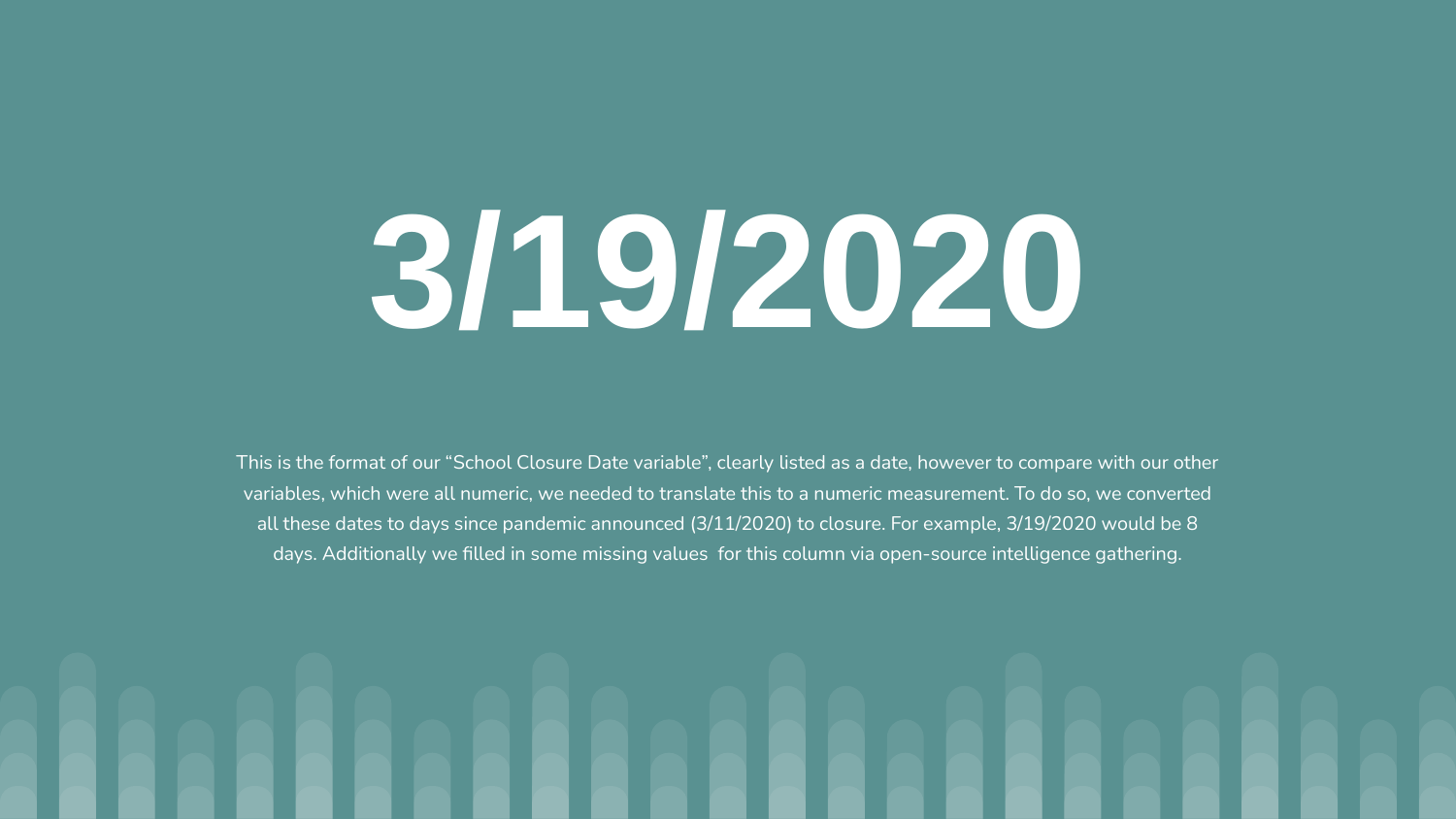

# 3/19/2020
This is the format of our “School Closure Date variable”, clearly listed as a date, however to compare with our other variables, which were all numeric, we needed to translate this to a numeric measurement. To do so, we converted all these dates to days since pandemic announced (3/11/2020) to closure. For example, 3/19/2020 would be 8 days. Additionally we filled in some missing values  for this column via open-source intelligence gathering.